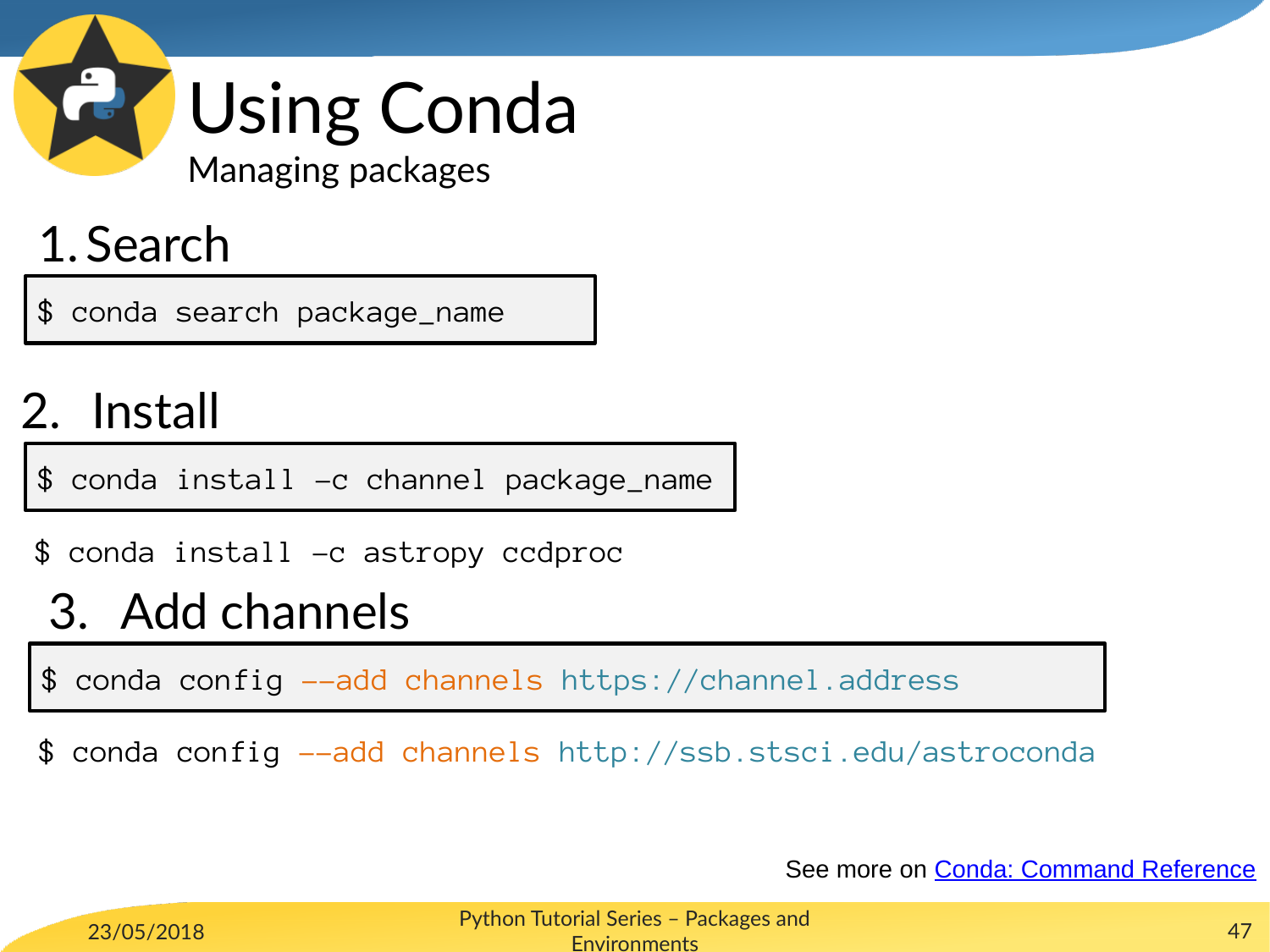

# Using Conda Managing packages
Search
$ conda search package_name
Install
$ conda install –c channel package_name
$ conda install –c astropy ccdproc
Add channels
$ conda config --add channels https://channel.address
$ conda config --add channels http://ssb.stsci.edu/astroconda
See more on Conda: Command Reference
Python Tutorial Series – Packages and Environments
47
23/05/2018